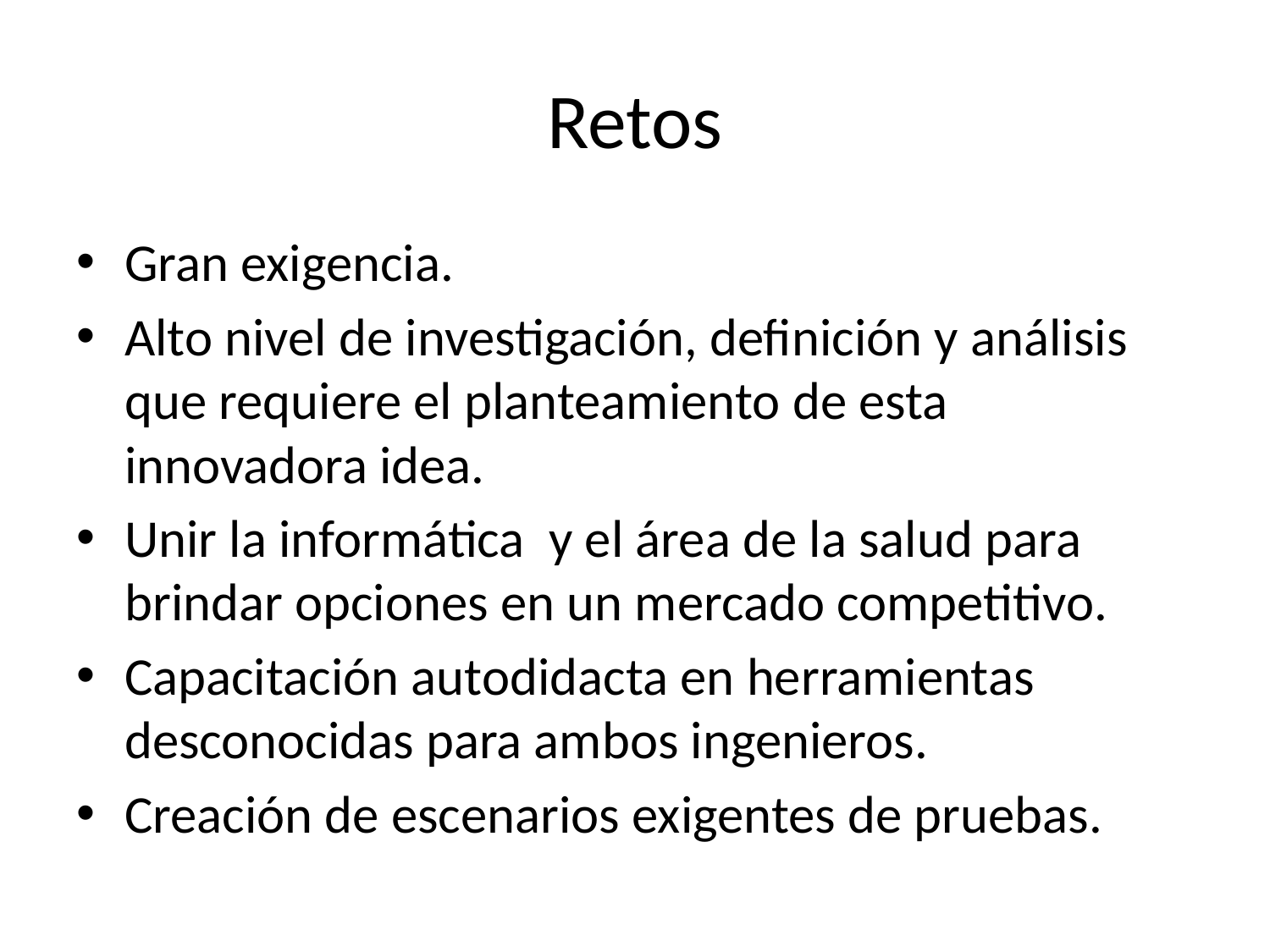

# Retos
Gran exigencia.
Alto nivel de investigación, definición y análisis que requiere el planteamiento de esta innovadora idea.
Unir la informática  y el área de la salud para brindar opciones en un mercado competitivo.
Capacitación autodidacta en herramientas desconocidas para ambos ingenieros.
Creación de escenarios exigentes de pruebas.